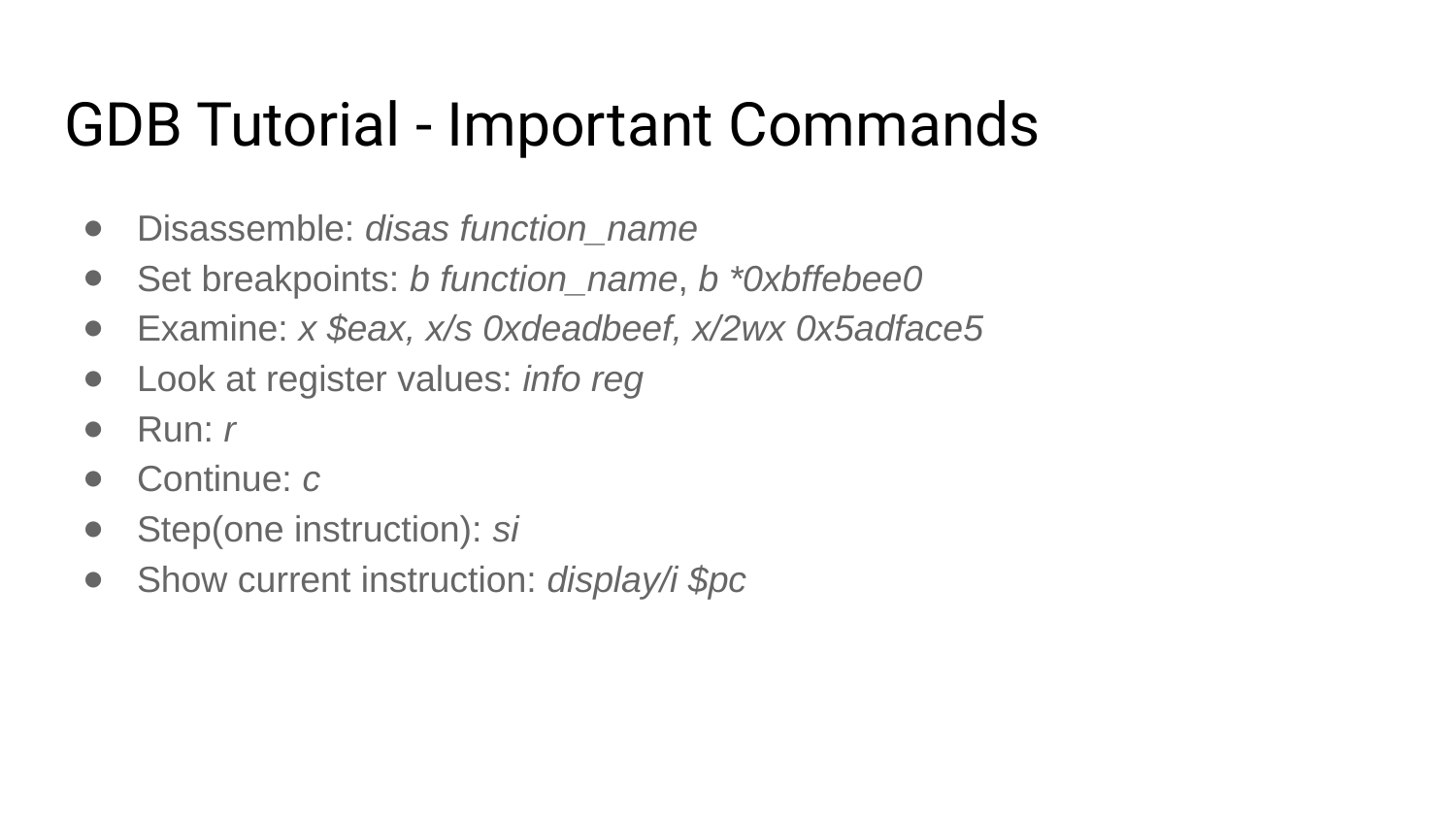

# GDB Tutorial - Important Commands

Disassemble: disas function_name
Set breakpoints: b function_name, b *0xbffebee0
Examine: x $eax, x/s 0xdeadbeef, x/2wx 0x5adface5
Look at register values: info reg
Run: r
Continue: c
Step(one instruction): si
Show current instruction: display/i $pc